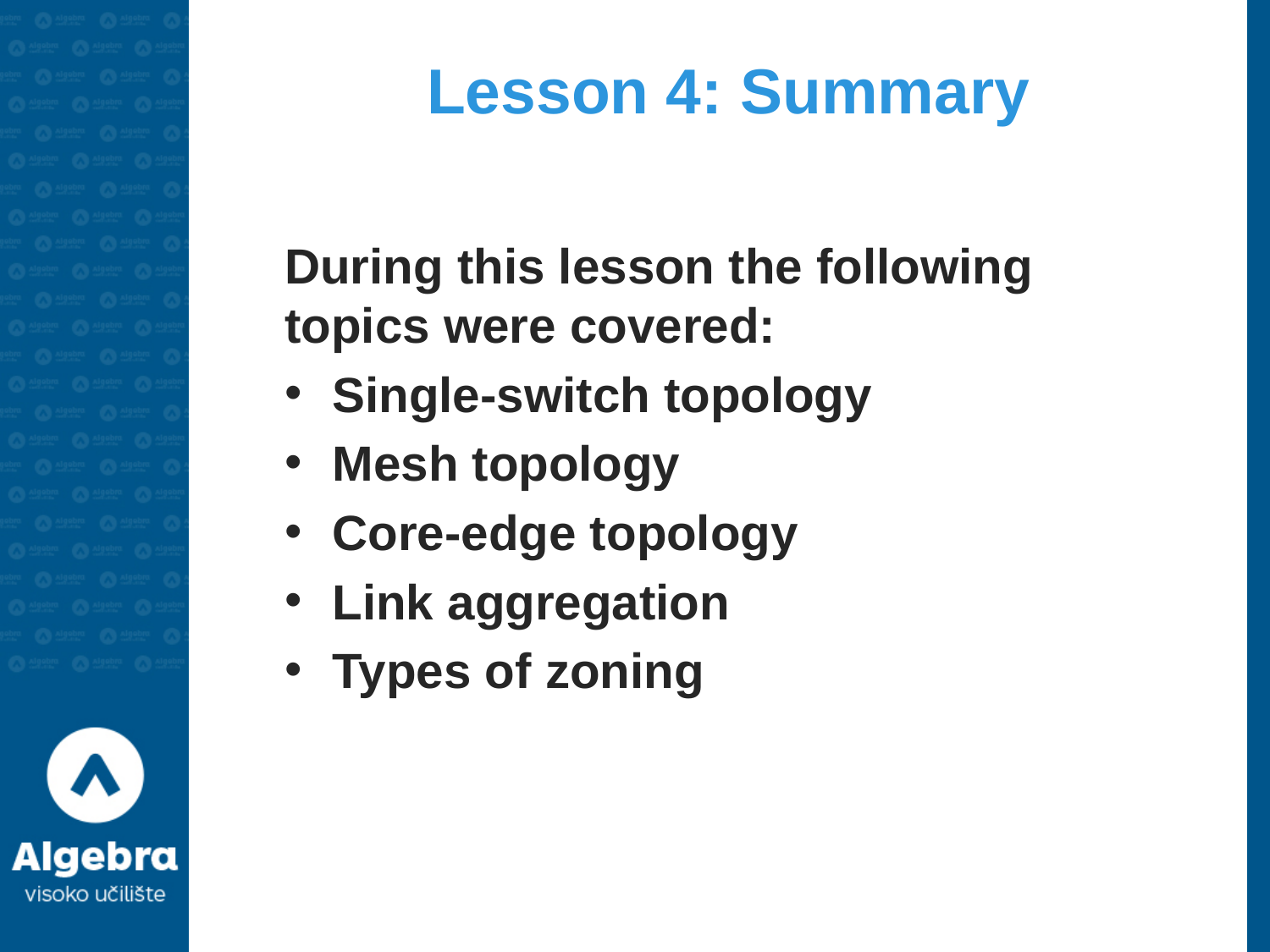

# Lesson 4: Summary
During this lesson the following topics were covered:
Single-switch topology
Mesh topology
Core-edge topology
Link aggregation
Types of zoning